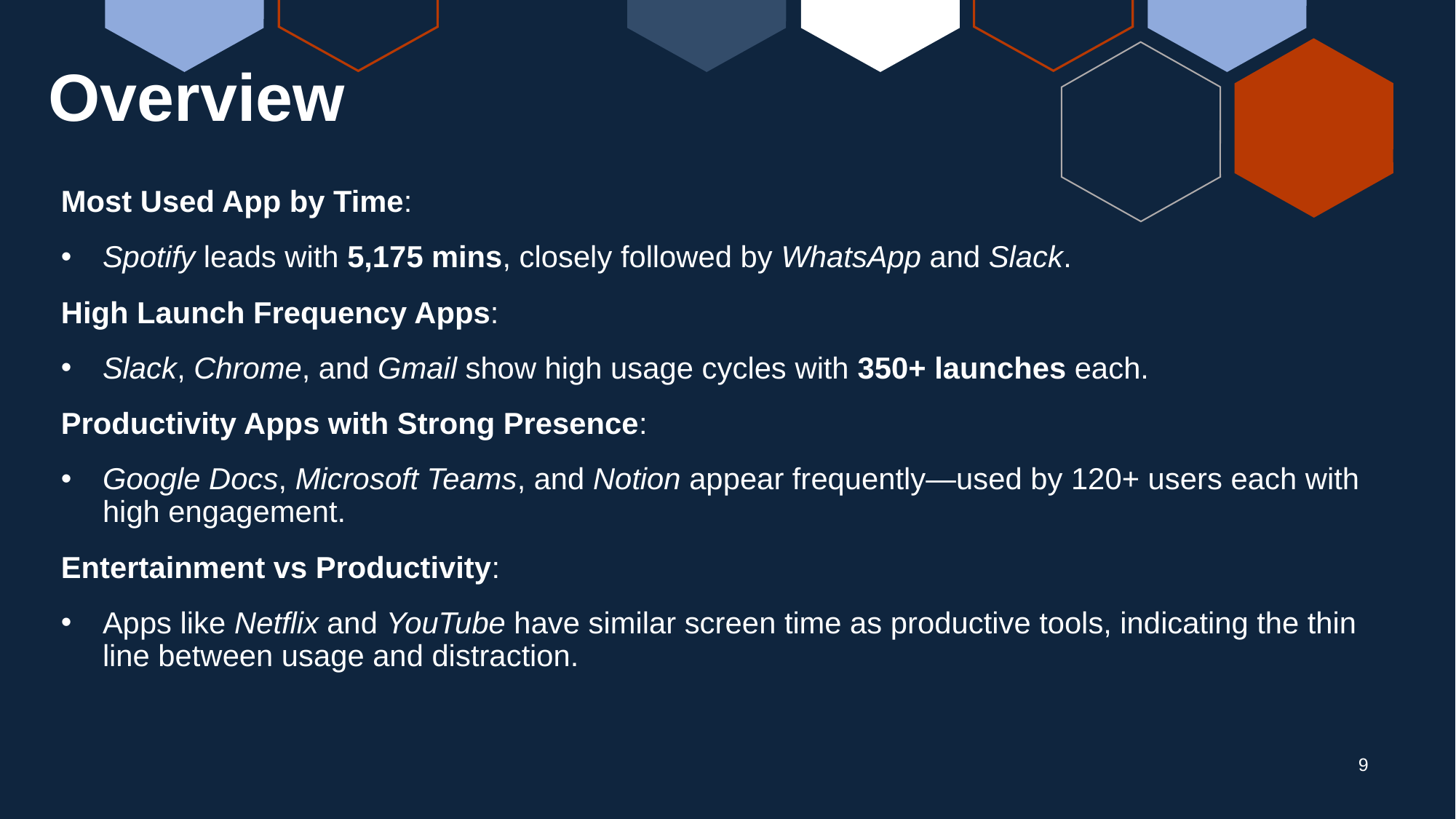

# Overview
Most Used App by Time:
Spotify leads with 5,175 mins, closely followed by WhatsApp and Slack.
High Launch Frequency Apps:
Slack, Chrome, and Gmail show high usage cycles with 350+ launches each.
Productivity Apps with Strong Presence:
Google Docs, Microsoft Teams, and Notion appear frequently—used by 120+ users each with high engagement.
Entertainment vs Productivity:
Apps like Netflix and YouTube have similar screen time as productive tools, indicating the thin line between usage and distraction.

9